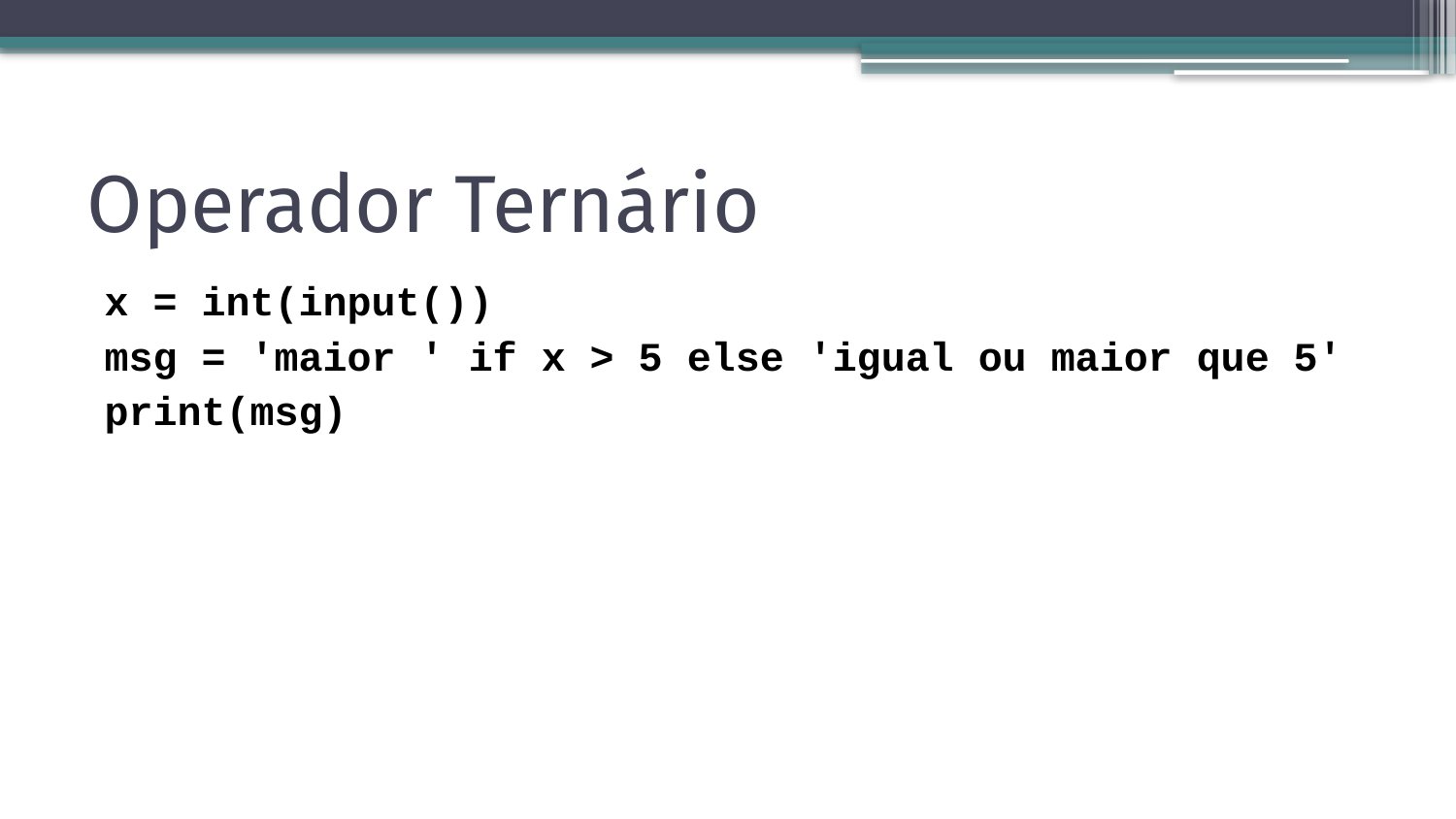

# Operador Ternário
x = int(input())
msg = 'maior ' if x > 5 else 'igual ou maior que 5'
print(msg)